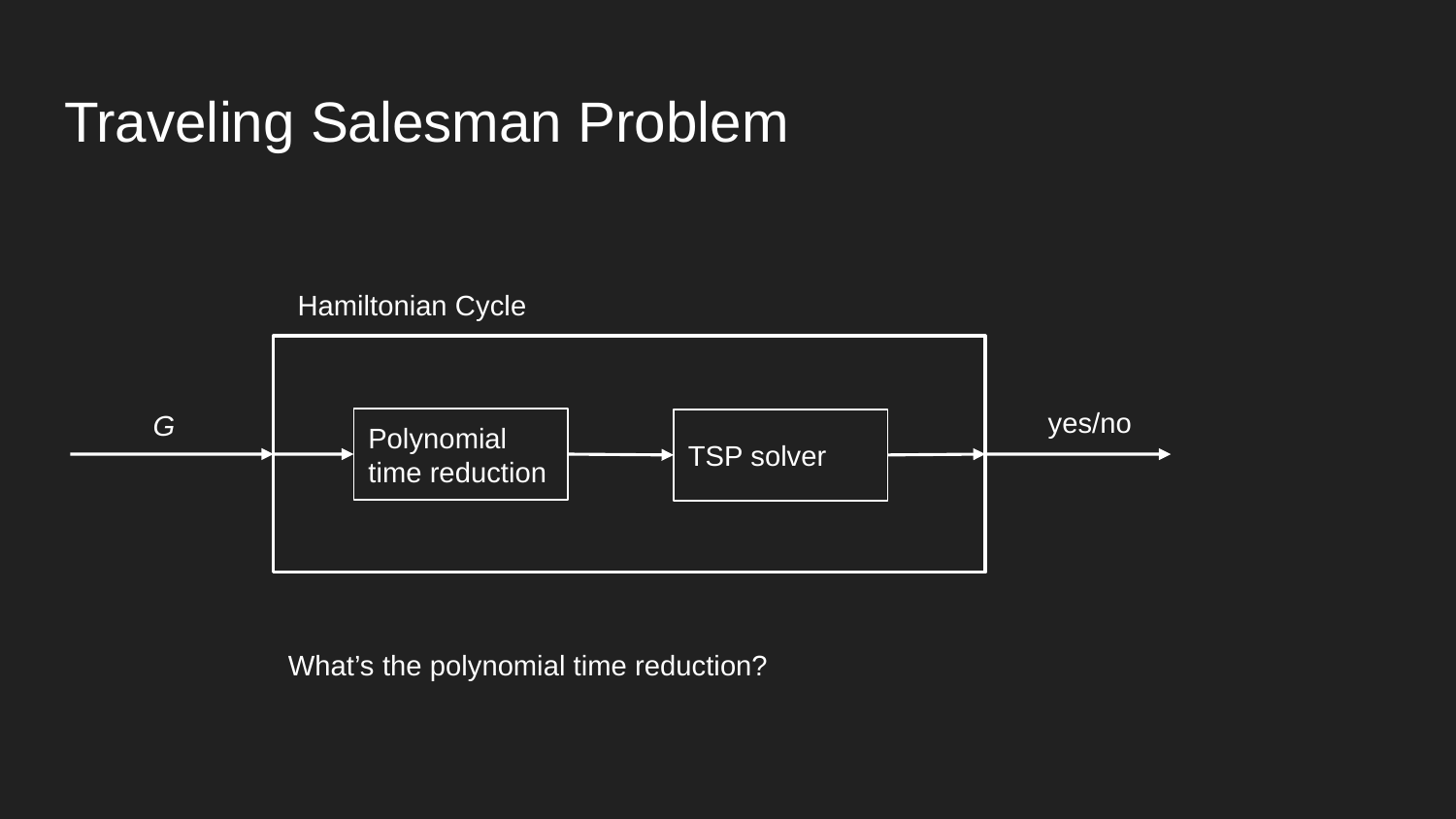

# Traveling Salesman Problem
Hamiltonian Cycle

yes/no
G
Polynomial time reduction
TSP solver
What’s the polynomial time reduction?